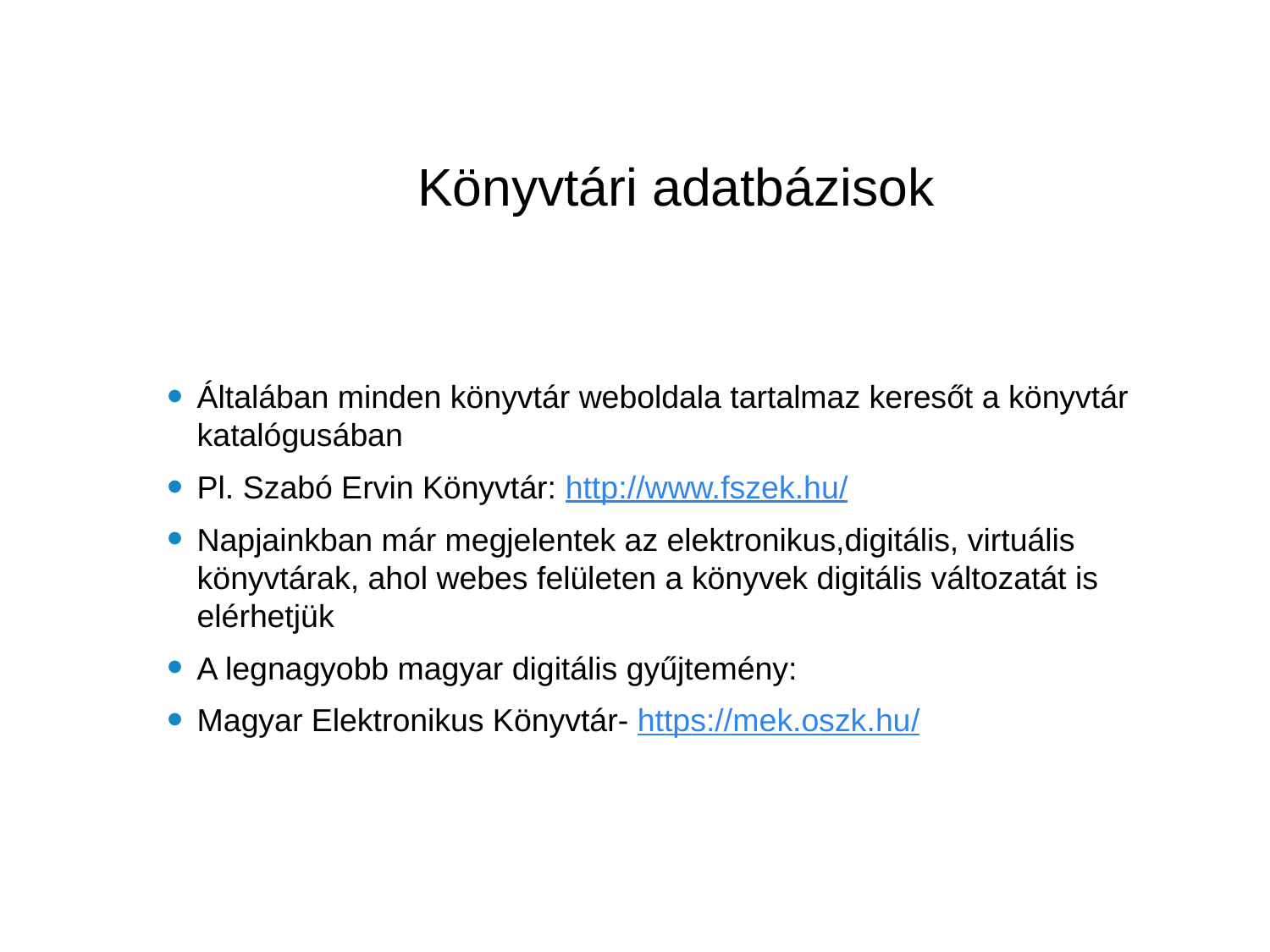

# Könyvtári adatbázisok
Általában minden könyvtár weboldala tartalmaz keresőt a könyvtár katalógusában
Pl. Szabó Ervin Könyvtár: http://www.fszek.hu/
Napjainkban már megjelentek az elektronikus,digitális, virtuális könyvtárak, ahol webes felületen a könyvek digitális változatát is elérhetjük
A legnagyobb magyar digitális gyűjtemény:
Magyar Elektronikus Könyvtár- https://mek.oszk.hu/